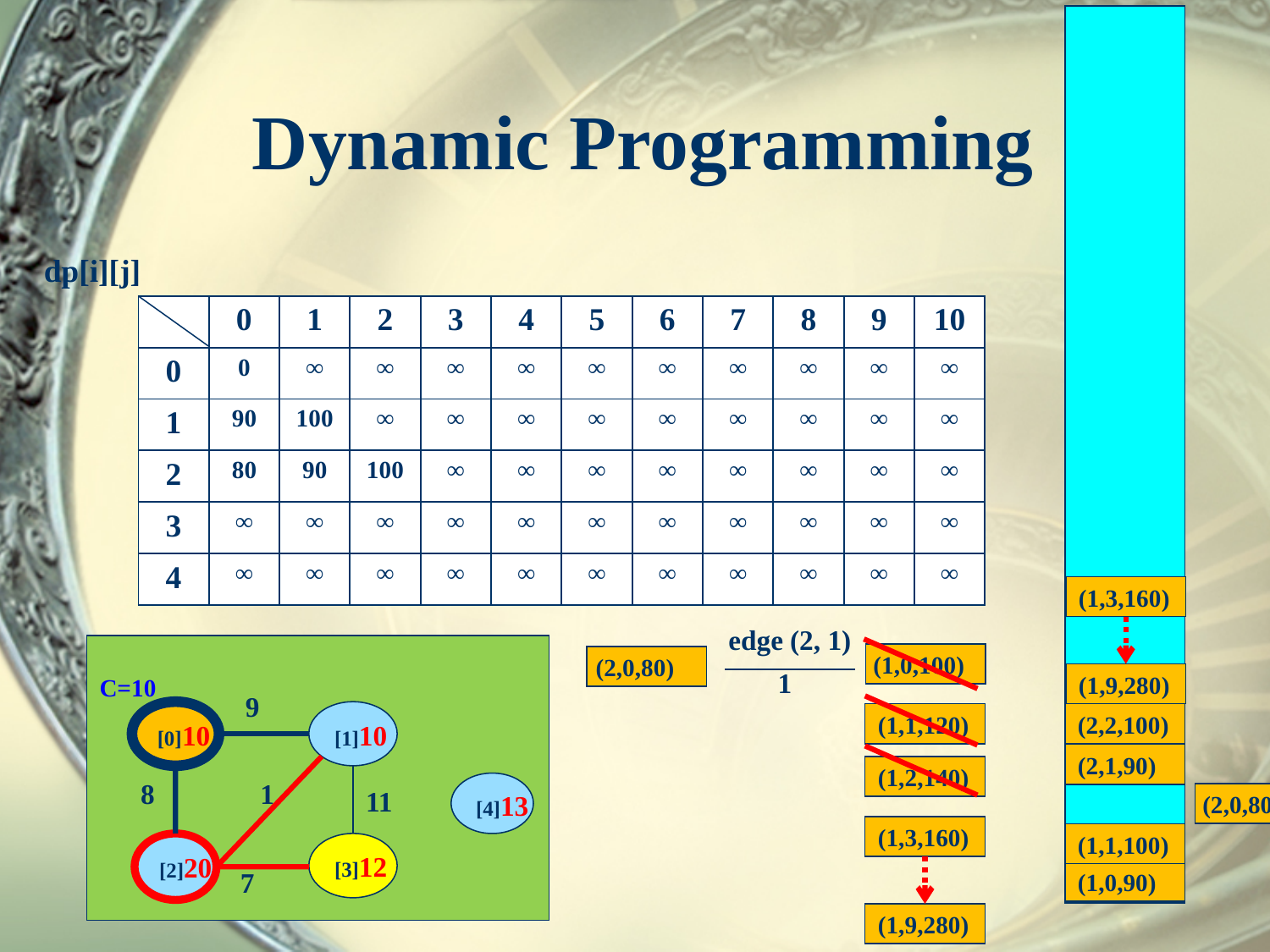

# Dynamic Programming
dp[i][j]
|  | 0 | 1 | 2 | 3 | 4 | 5 | 6 | 7 | 8 | 9 | 10 |
| --- | --- | --- | --- | --- | --- | --- | --- | --- | --- | --- | --- |
| 0 | 0 | ∞ | ∞ | ∞ | ∞ | ∞ | ∞ | ∞ | ∞ | ∞ | ∞ |
| 1 | 90 | 100 | ∞ | ∞ | ∞ | ∞ | ∞ | ∞ | ∞ | ∞ | ∞ |
| 2 | 80 | 90 | 100 | ∞ | ∞ | ∞ | ∞ | ∞ | ∞ | ∞ | ∞ |
| 3 | ∞ | ∞ | ∞ | ∞ | ∞ | ∞ | ∞ | ∞ | ∞ | ∞ | ∞ |
| 4 | ∞ | ∞ | ∞ | ∞ | ∞ | ∞ | ∞ | ∞ | ∞ | ∞ | ∞ |
(1,3,160)

edge (2, 1)

(1,0,100)

(2,0,80)

1
(1,9,280)

C=10
9
[1]10
[0]10
(1,1,120)

(2,2,100)

(2,1,90)

(1,2,140)

1
8
[4]13
11
(2,0,80)

(1,3,160)

(1,1,100)

[2]20
[3]12
7
(1,0,90)

(1,9,280)